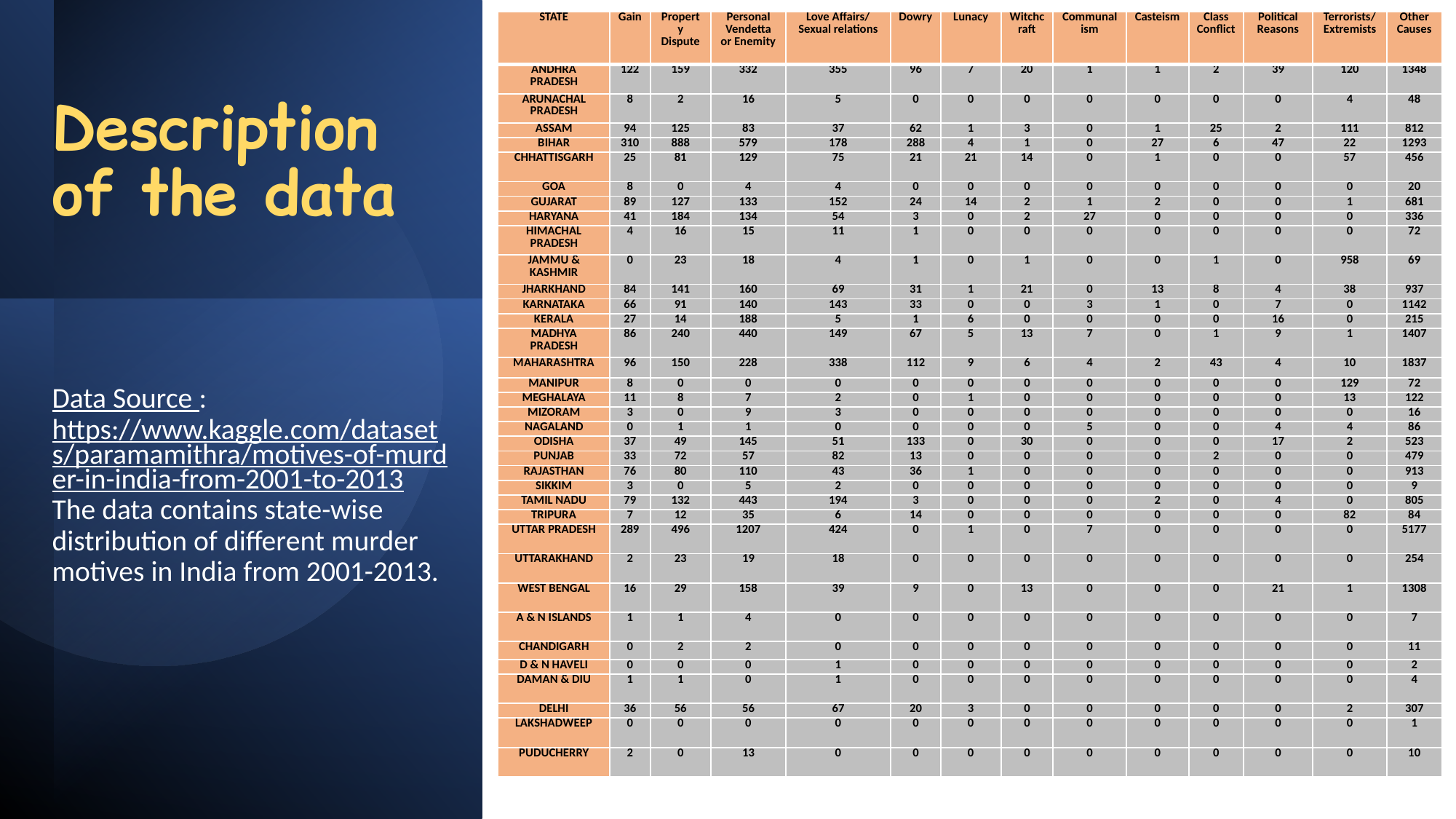

| STATE | Gain | Property Dispute | Personal Vendetta or Enemity | Love Affairs/ Sexual relations | Dowry | Lunacy | Witchcraft | Communalism | Casteism | Class Conflict | Political Reasons | Terrorists/ Extremists | Other Causes |
| --- | --- | --- | --- | --- | --- | --- | --- | --- | --- | --- | --- | --- | --- |
| ANDHRA PRADESH | 122 | 159 | 332 | 355 | 96 | 7 | 20 | 1 | 1 | 2 | 39 | 120 | 1348 |
| ARUNACHAL PRADESH | 8 | 2 | 16 | 5 | 0 | 0 | 0 | 0 | 0 | 0 | 0 | 4 | 48 |
| ASSAM | 94 | 125 | 83 | 37 | 62 | 1 | 3 | 0 | 1 | 25 | 2 | 111 | 812 |
| BIHAR | 310 | 888 | 579 | 178 | 288 | 4 | 1 | 0 | 27 | 6 | 47 | 22 | 1293 |
| CHHATTISGARH | 25 | 81 | 129 | 75 | 21 | 21 | 14 | 0 | 1 | 0 | 0 | 57 | 456 |
| GOA | 8 | 0 | 4 | 4 | 0 | 0 | 0 | 0 | 0 | 0 | 0 | 0 | 20 |
| GUJARAT | 89 | 127 | 133 | 152 | 24 | 14 | 2 | 1 | 2 | 0 | 0 | 1 | 681 |
| HARYANA | 41 | 184 | 134 | 54 | 3 | 0 | 2 | 27 | 0 | 0 | 0 | 0 | 336 |
| HIMACHAL PRADESH | 4 | 16 | 15 | 11 | 1 | 0 | 0 | 0 | 0 | 0 | 0 | 0 | 72 |
| JAMMU & KASHMIR | 0 | 23 | 18 | 4 | 1 | 0 | 1 | 0 | 0 | 1 | 0 | 958 | 69 |
| JHARKHAND | 84 | 141 | 160 | 69 | 31 | 1 | 21 | 0 | 13 | 8 | 4 | 38 | 937 |
| KARNATAKA | 66 | 91 | 140 | 143 | 33 | 0 | 0 | 3 | 1 | 0 | 7 | 0 | 1142 |
| KERALA | 27 | 14 | 188 | 5 | 1 | 6 | 0 | 0 | 0 | 0 | 16 | 0 | 215 |
| MADHYA PRADESH | 86 | 240 | 440 | 149 | 67 | 5 | 13 | 7 | 0 | 1 | 9 | 1 | 1407 |
| MAHARASHTRA | 96 | 150 | 228 | 338 | 112 | 9 | 6 | 4 | 2 | 43 | 4 | 10 | 1837 |
| MANIPUR | 8 | 0 | 0 | 0 | 0 | 0 | 0 | 0 | 0 | 0 | 0 | 129 | 72 |
| MEGHALAYA | 11 | 8 | 7 | 2 | 0 | 1 | 0 | 0 | 0 | 0 | 0 | 13 | 122 |
| MIZORAM | 3 | 0 | 9 | 3 | 0 | 0 | 0 | 0 | 0 | 0 | 0 | 0 | 16 |
| NAGALAND | 0 | 1 | 1 | 0 | 0 | 0 | 0 | 5 | 0 | 0 | 4 | 4 | 86 |
| ODISHA | 37 | 49 | 145 | 51 | 133 | 0 | 30 | 0 | 0 | 0 | 17 | 2 | 523 |
| PUNJAB | 33 | 72 | 57 | 82 | 13 | 0 | 0 | 0 | 0 | 2 | 0 | 0 | 479 |
| RAJASTHAN | 76 | 80 | 110 | 43 | 36 | 1 | 0 | 0 | 0 | 0 | 0 | 0 | 913 |
| SIKKIM | 3 | 0 | 5 | 2 | 0 | 0 | 0 | 0 | 0 | 0 | 0 | 0 | 9 |
| TAMIL NADU | 79 | 132 | 443 | 194 | 3 | 0 | 0 | 0 | 2 | 0 | 4 | 0 | 805 |
| TRIPURA | 7 | 12 | 35 | 6 | 14 | 0 | 0 | 0 | 0 | 0 | 0 | 82 | 84 |
| UTTAR PRADESH | 289 | 496 | 1207 | 424 | 0 | 1 | 0 | 7 | 0 | 0 | 0 | 0 | 5177 |
| UTTARAKHAND | 2 | 23 | 19 | 18 | 0 | 0 | 0 | 0 | 0 | 0 | 0 | 0 | 254 |
| WEST BENGAL | 16 | 29 | 158 | 39 | 9 | 0 | 13 | 0 | 0 | 0 | 21 | 1 | 1308 |
| A & N ISLANDS | 1 | 1 | 4 | 0 | 0 | 0 | 0 | 0 | 0 | 0 | 0 | 0 | 7 |
| CHANDIGARH | 0 | 2 | 2 | 0 | 0 | 0 | 0 | 0 | 0 | 0 | 0 | 0 | 11 |
| D & N HAVELI | 0 | 0 | 0 | 1 | 0 | 0 | 0 | 0 | 0 | 0 | 0 | 0 | 2 |
| DAMAN & DIU | 1 | 1 | 0 | 1 | 0 | 0 | 0 | 0 | 0 | 0 | 0 | 0 | 4 |
| DELHI | 36 | 56 | 56 | 67 | 20 | 3 | 0 | 0 | 0 | 0 | 0 | 2 | 307 |
| LAKSHADWEEP | 0 | 0 | 0 | 0 | 0 | 0 | 0 | 0 | 0 | 0 | 0 | 0 | 1 |
| PUDUCHERRY | 2 | 0 | 13 | 0 | 0 | 0 | 0 | 0 | 0 | 0 | 0 | 0 | 10 |
# Description of the data Data Source :
https://www.kaggle.com/datasets/paramamithra/motives-of-murder-in-india-from-2001-to-2013
The data contains state-wise distribution of different murder motives in India from 2001-2013.